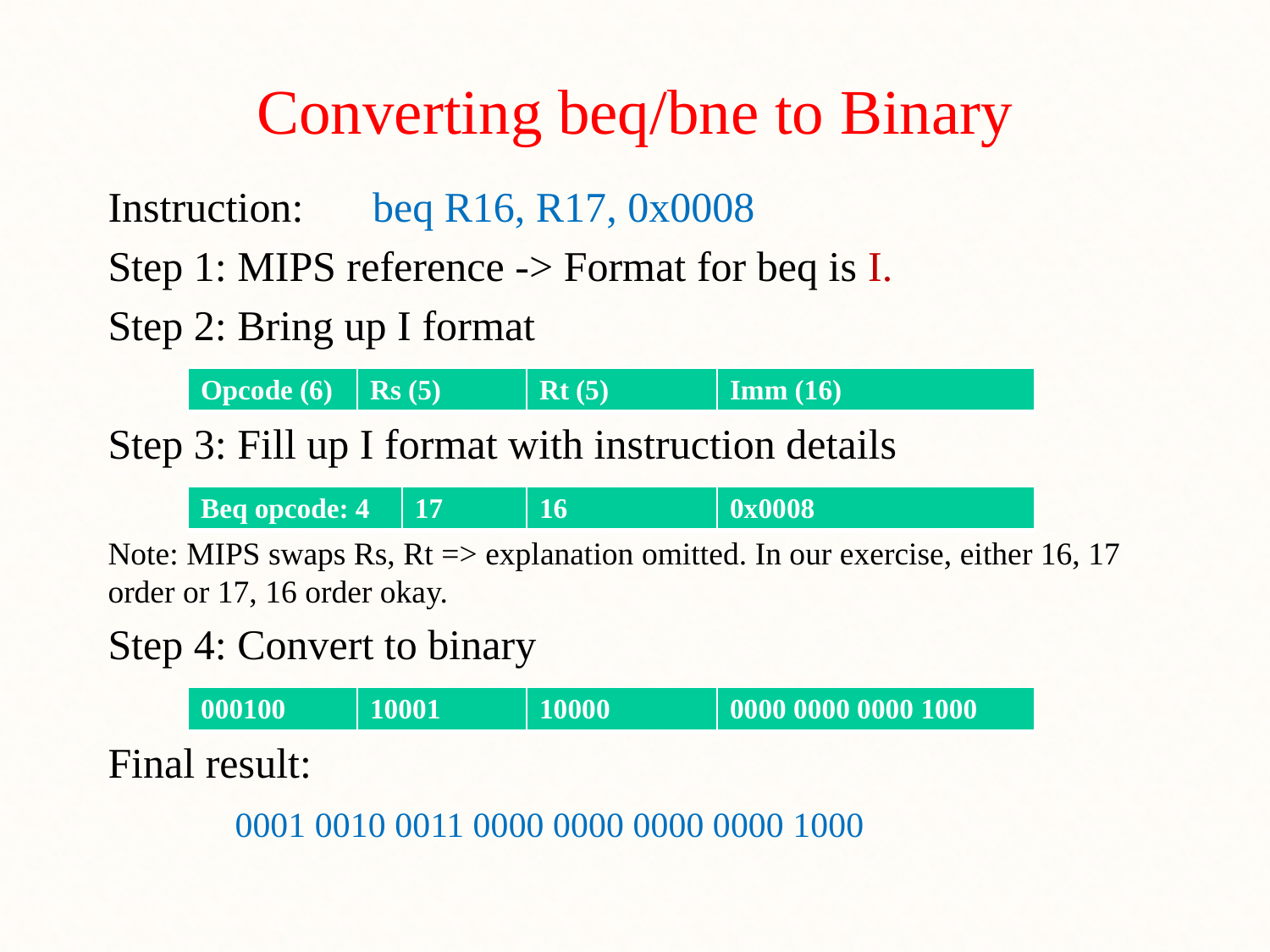

# Converting beq/bne to Binary
Instruction: 	 beq R16, R17, 0x0008
Step 1: MIPS reference -> Format for beq is I.
Step 2: Bring up I format

Step 3: Fill up I format with instruction details

Note: MIPS swaps Rs, Rt => explanation omitted. In our exercise, either 16, 17 order or 17, 16 order okay.
Step 4: Convert to binary

Final result:
	0001 0010 0011 0000 0000 0000 0000 1000
| Opcode (6) | Rs (5) | Rt (5) | Imm (16) |
| --- | --- | --- | --- |
| Beq opcode: 4 | 17 | 16 | 0x0008 |
| --- | --- | --- | --- |
| 000100 | 10001 | 10000 | 0000 0000 0000 1000 |
| --- | --- | --- | --- |